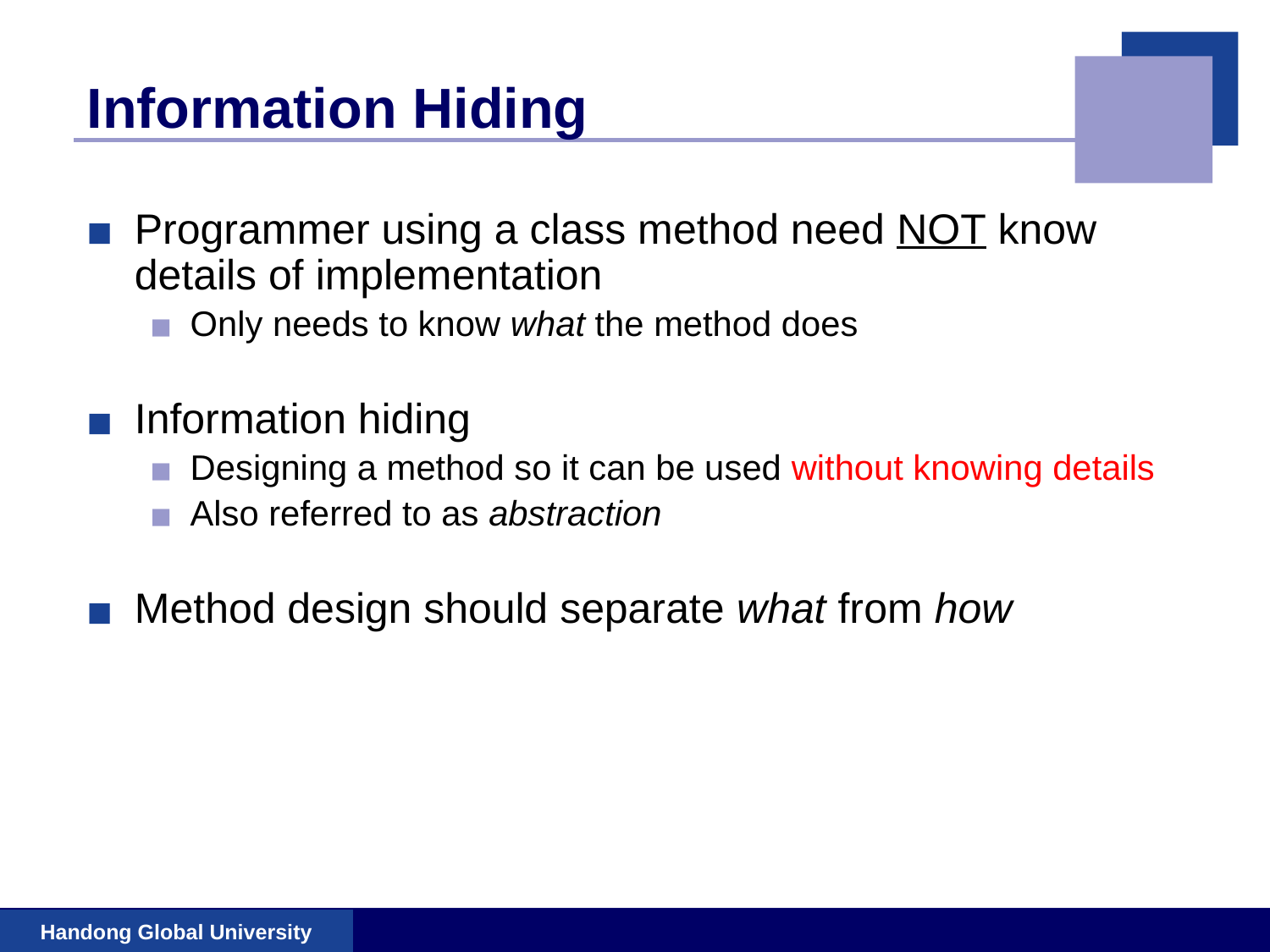

# Information Hiding
Programmer using a class method need NOT know details of implementation
Only needs to know what the method does

Information hiding
Designing a method so it can be used without knowing details
Also referred to as abstraction

Method design should separate what from how